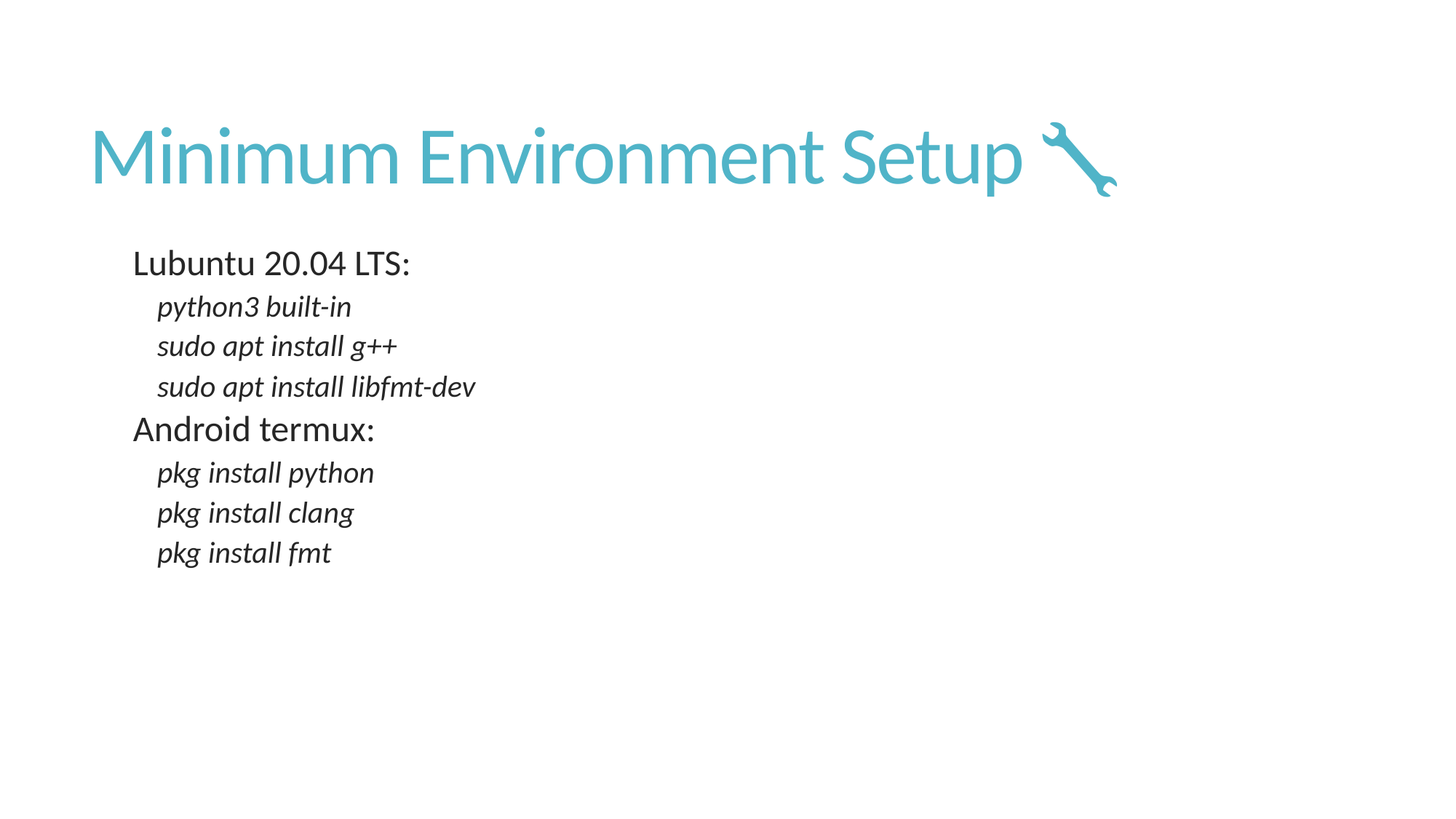

# Minimum Environment Setup 🔧
Lubuntu 20.04 LTS:
python3 built-in
sudo apt install g++
sudo apt install libfmt-dev
Android termux:
pkg install python
pkg install clang
pkg install fmt